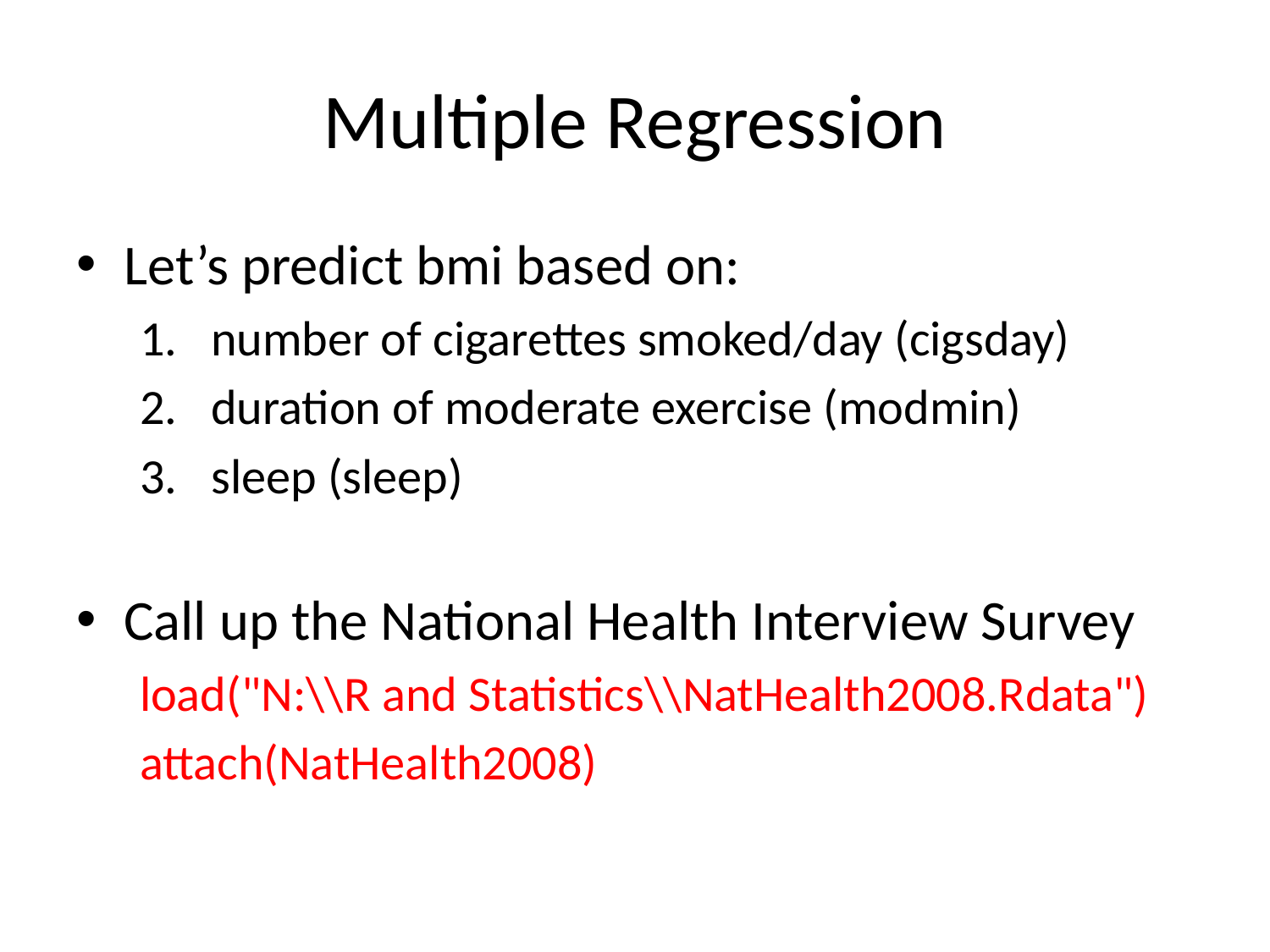

# Multiple Regression
Let’s predict bmi based on:
number of cigarettes smoked/day (cigsday)
duration of moderate exercise (modmin)
sleep (sleep)

Call up the National Health Interview Survey
load("N:\\R and Statistics\\NatHealth2008.Rdata")
attach(NatHealth2008)